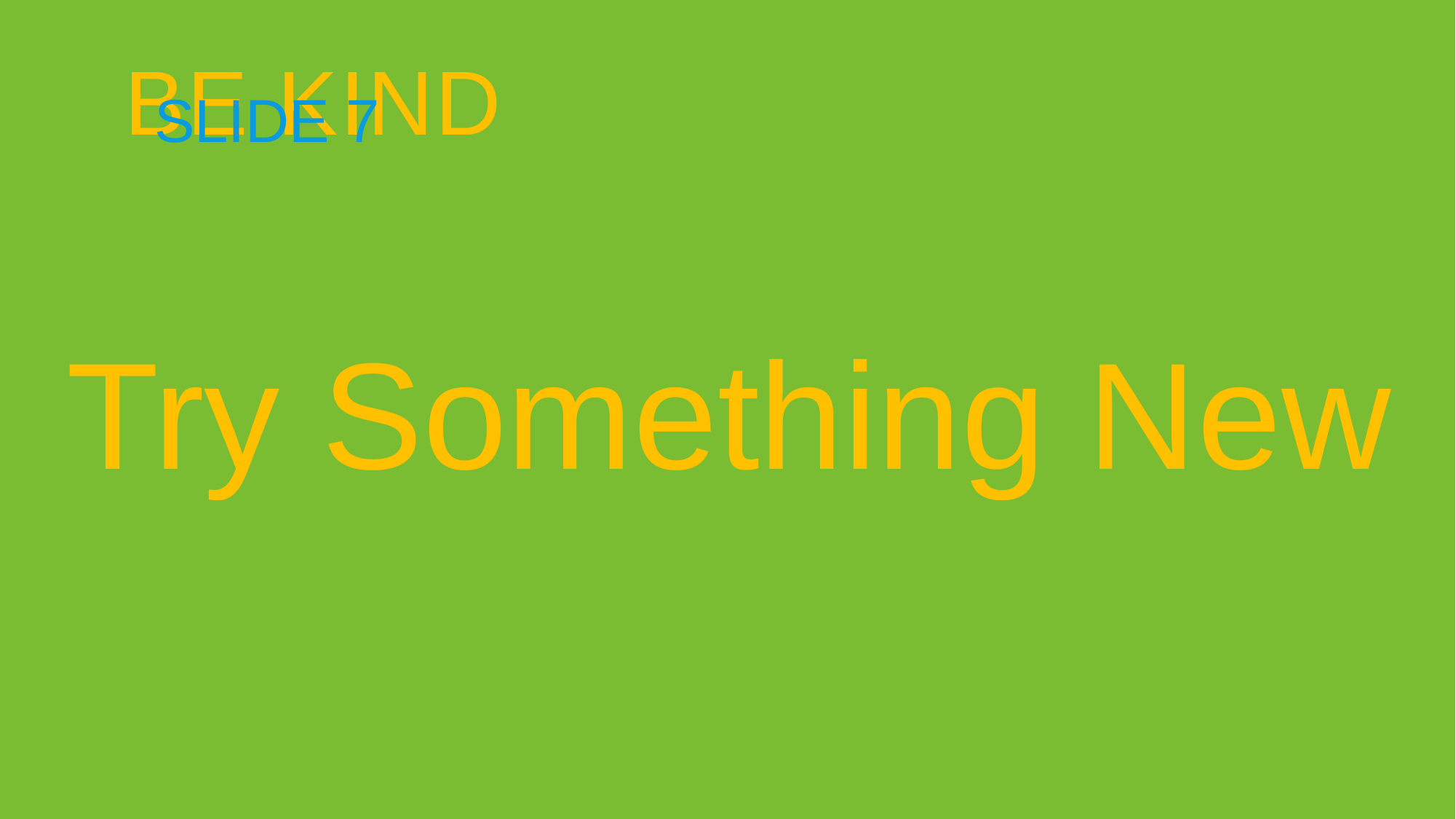

# Slide 7
Be KIND
Try Something New